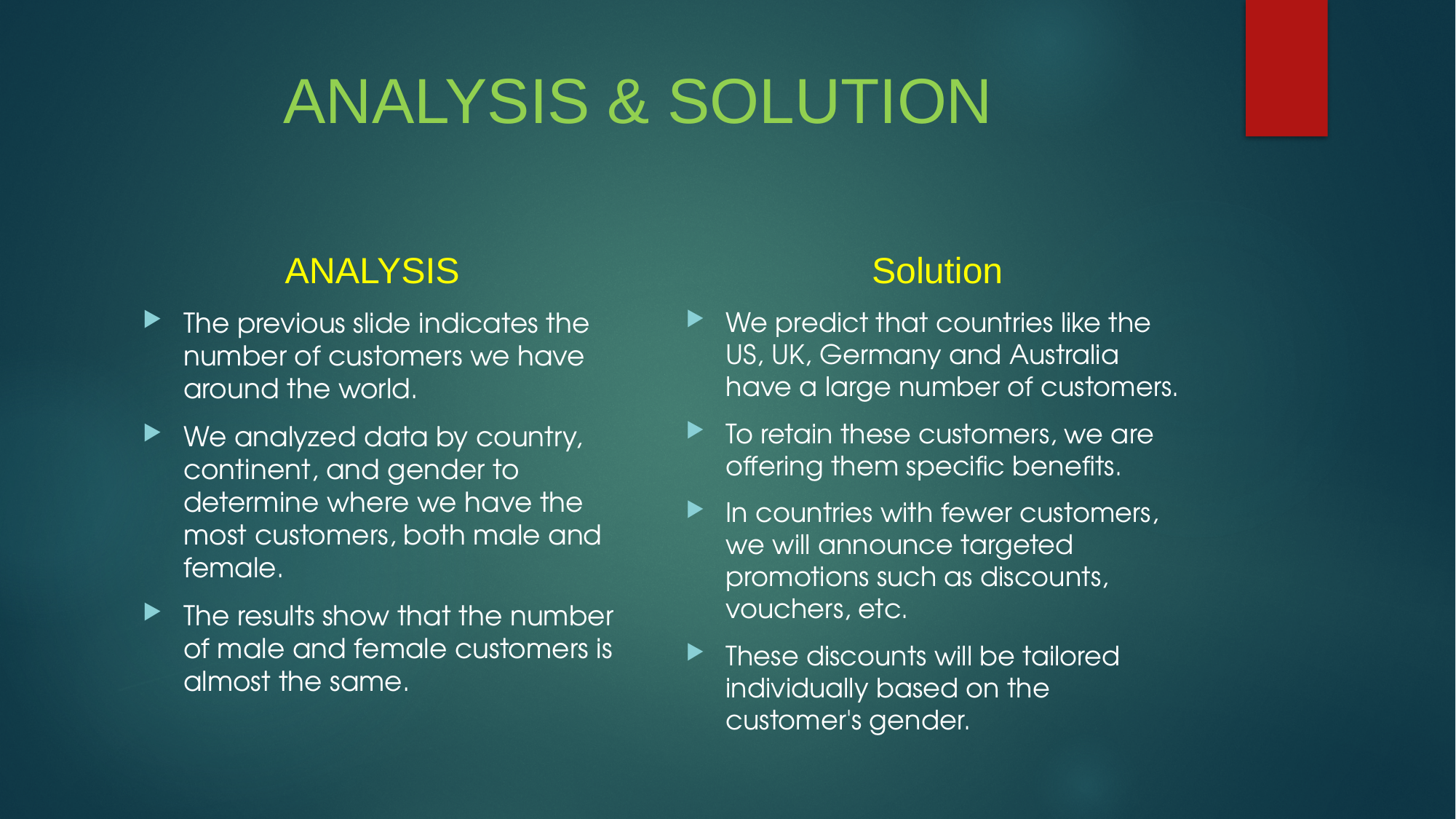

# ANALYSIS & SOLUTION
ANALYSIS
Solution
The previous slide indicates the number of customers we have around the world.
We analyzed data by country, continent, and gender to determine where we have the most customers, both male and female.
The results show that the number of male and female customers is almost the same.
We predict that countries like the US, UK, Germany and Australia have a large number of customers.
To retain these customers, we are offering them specific benefits.
In countries with fewer customers, we will announce targeted promotions such as discounts, vouchers, etc.
These discounts will be tailored individually based on the customer's gender.